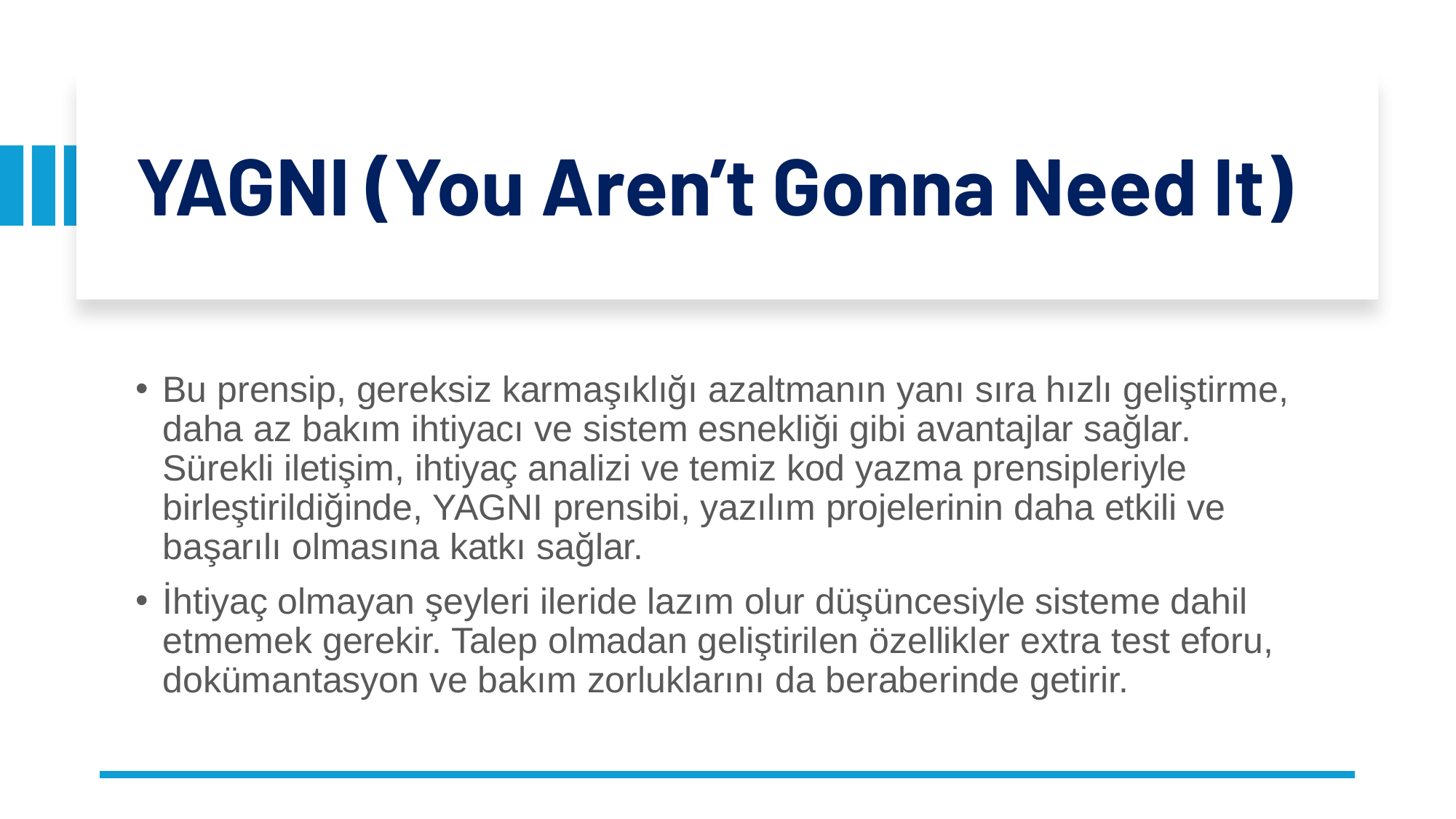

# YAGNI (You Aren’t Gonna Need It)

Bu prensip, gereksiz karmaşıklığı azaltmanın yanı sıra hızlı geliştirme, daha az bakım ihtiyacı ve sistem esnekliği gibi avantajlar sağlar. Sürekli iletişim, ihtiyaç analizi ve temiz kod yazma prensipleriyle birleştirildiğinde, YAGNI prensibi, yazılım projelerinin daha etkili ve başarılı olmasına katkı sağlar.
İhtiyaç olmayan şeyleri ileride lazım olur düşüncesiyle sisteme dahil etmemek gerekir. Talep olmadan geliştirilen özellikler extra test eforu, dokümantasyon ve bakım zorluklarını da beraberinde getirir.